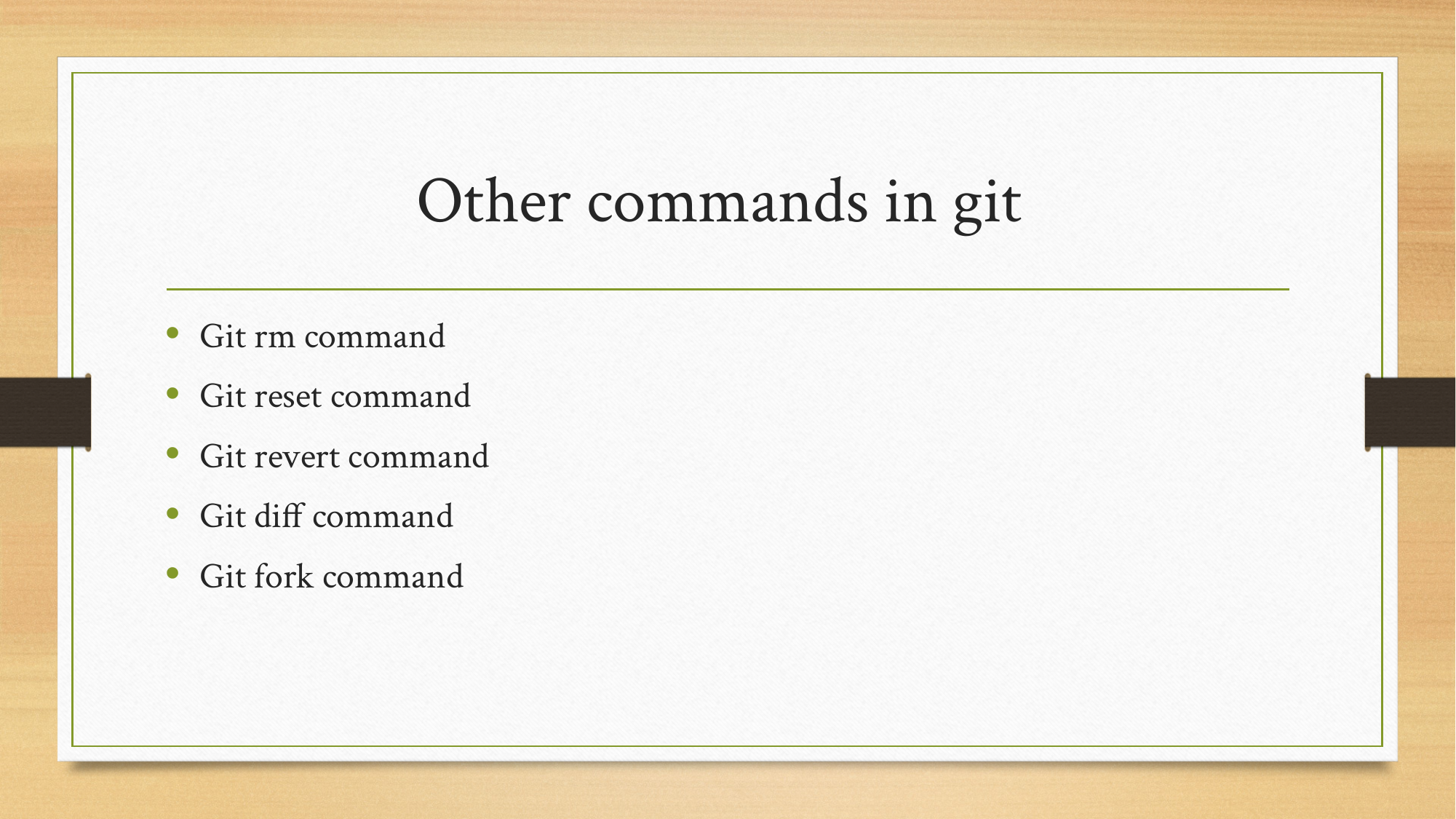

# Other commands in git
Git rm command
Git reset command
Git revert command
Git diff command
Git fork command